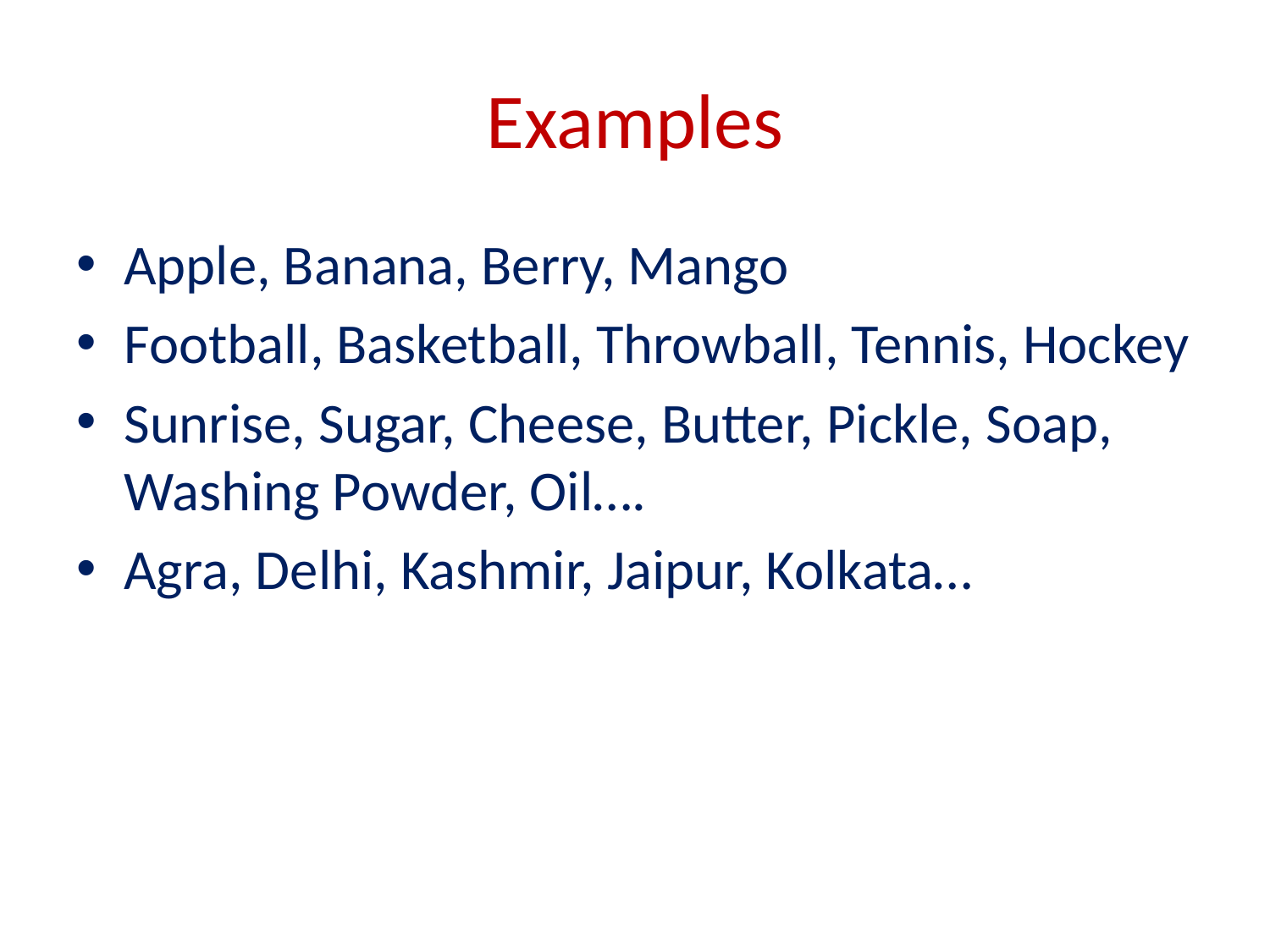

# Examples
Apple, Banana, Berry, Mango
Football, Basketball, Throwball, Tennis, Hockey
Sunrise, Sugar, Cheese, Butter, Pickle, Soap, Washing Powder, Oil….
Agra, Delhi, Kashmir, Jaipur, Kolkata…